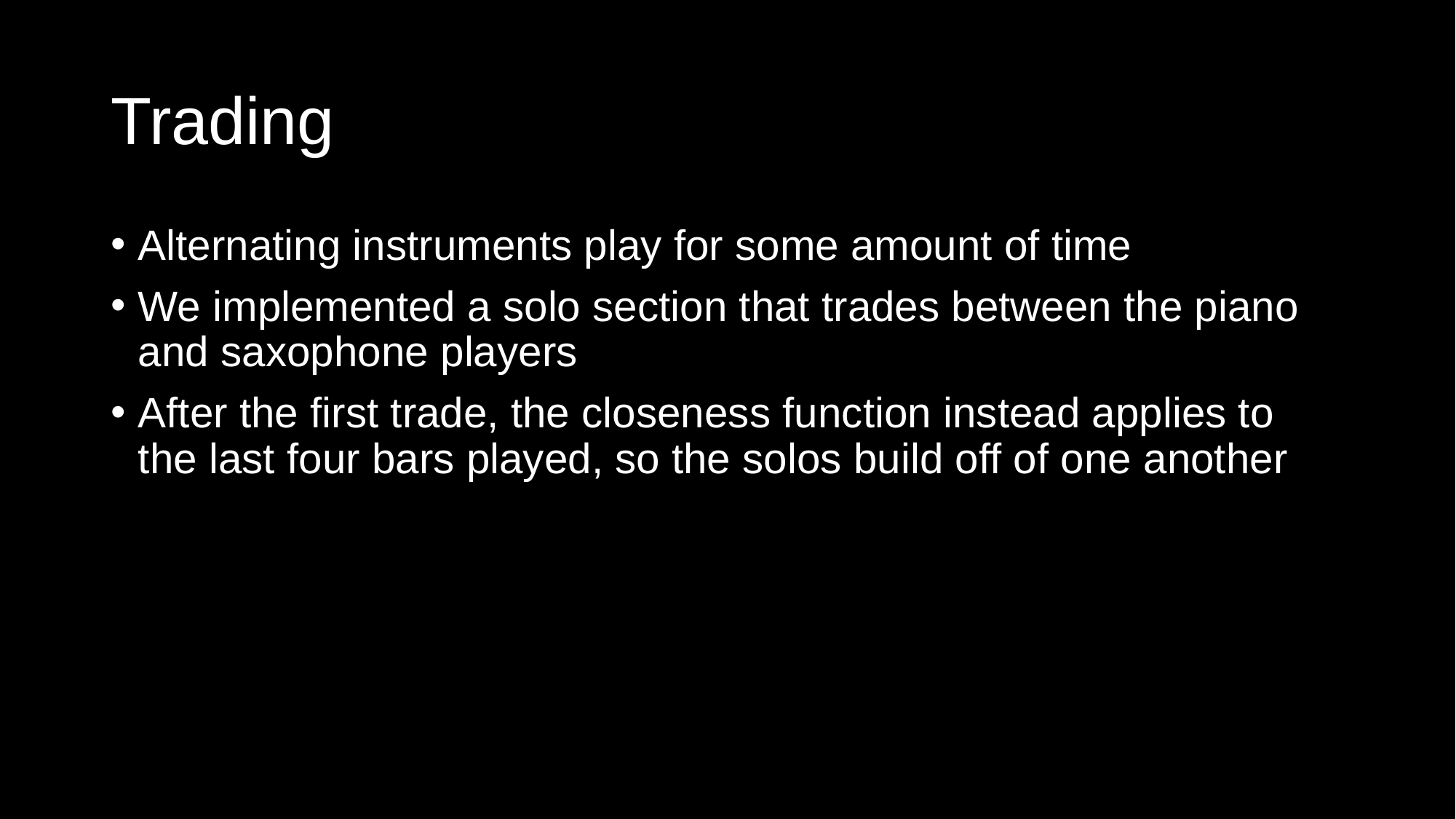

# Trading
Alternating instruments play for some amount of time
We implemented a solo section that trades between the piano and saxophone players
After the first trade, the closeness function instead applies to the last four bars played, so the solos build off of one another